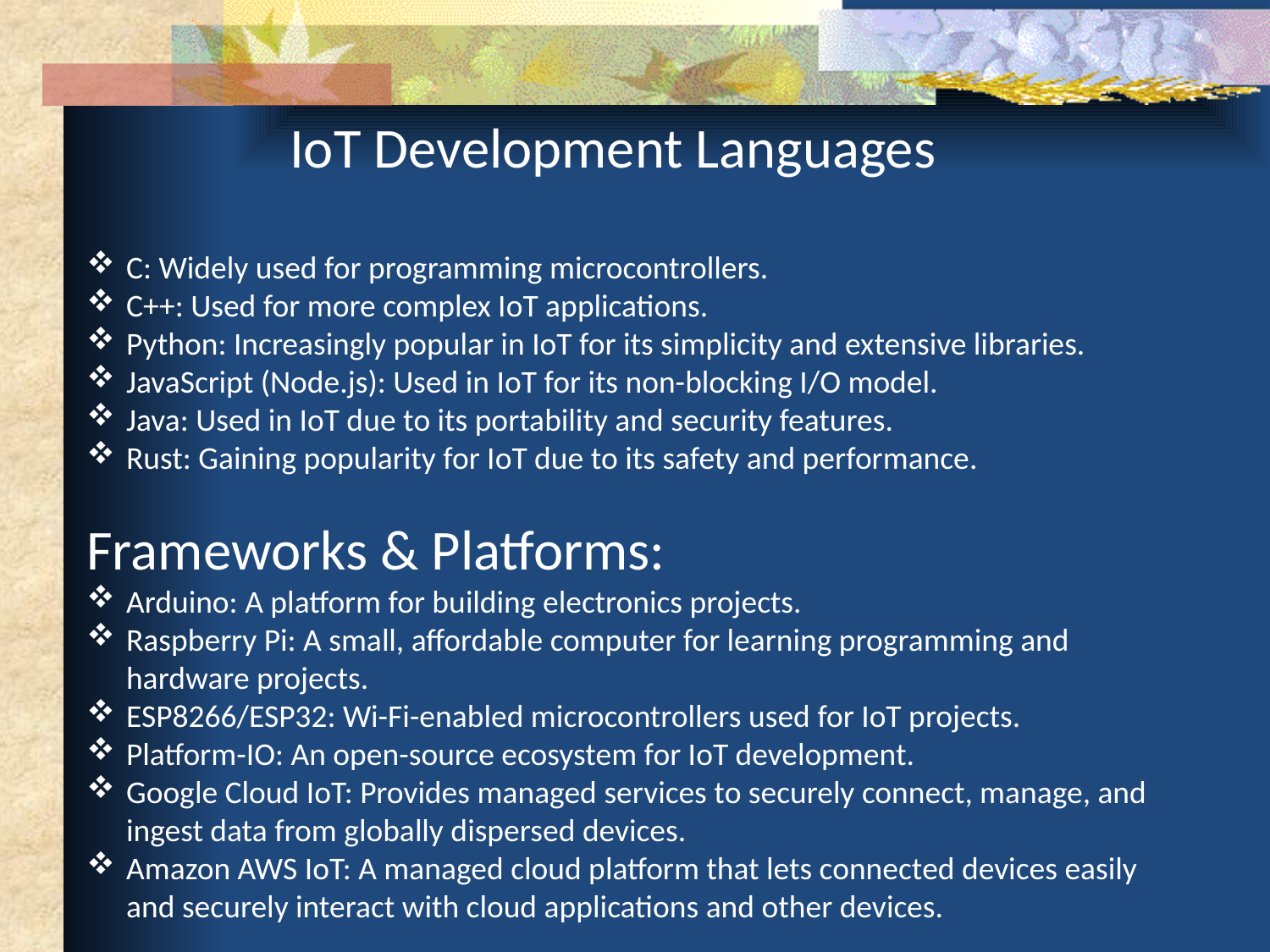

IoT Development Languages

C: Widely used for programming microcontrollers.
C++: Used for more complex IoT applications.
Python: Increasingly popular in IoT for its simplicity and extensive libraries.
JavaScript (Node.js): Used in IoT for its non-blocking I/O model.
Java: Used in IoT due to its portability and security features.
Rust: Gaining popularity for IoT due to its safety and performance.

Frameworks & Platforms:
Arduino: A platform for building electronics projects.
Raspberry Pi: A small, affordable computer for learning programming and hardware projects.
ESP8266/ESP32: Wi-Fi-enabled microcontrollers used for IoT projects.
Platform-IO: An open-source ecosystem for IoT development.
Google Cloud IoT: Provides managed services to securely connect, manage, and ingest data from globally dispersed devices.
Amazon AWS IoT: A managed cloud platform that lets connected devices easily and securely interact with cloud applications and other devices.